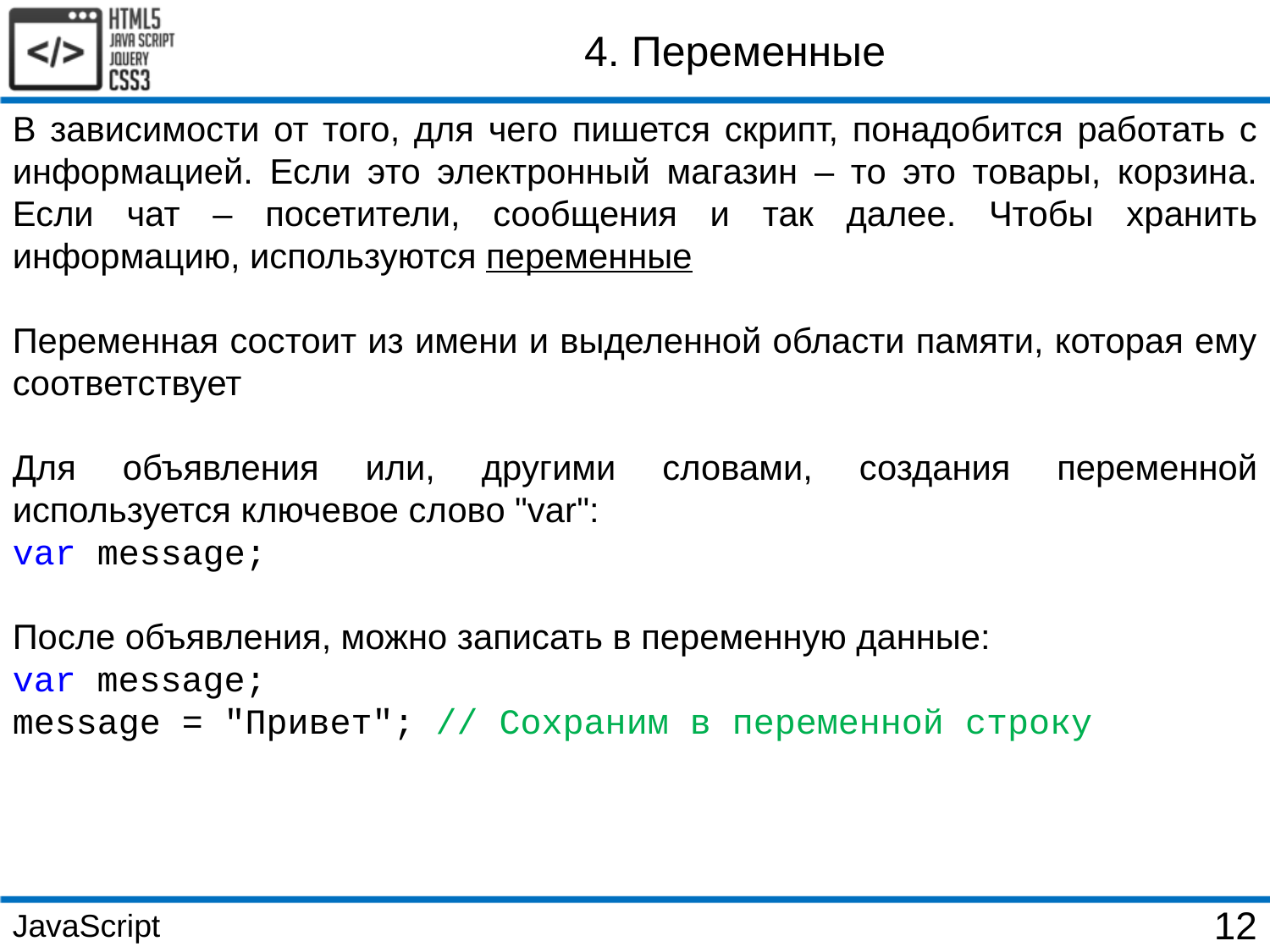

4. Переменные
В зависимости от того, для чего пишется скрипт, понадобится работать с информацией. Если это электронный магазин – то это товары, корзина. Если чат – посетители, сообщения и так далее. Чтобы хранить информацию, используются переменные

Переменная состоит из имени и выделенной области памяти, которая ему соответствует

Для объявления или, другими словами, создания переменной используется ключевое слово "var":
var message;

После объявления, можно записать в переменную данные:
var message;
message = "Привет"; // Сохраним в переменной строку
JavaScript
12